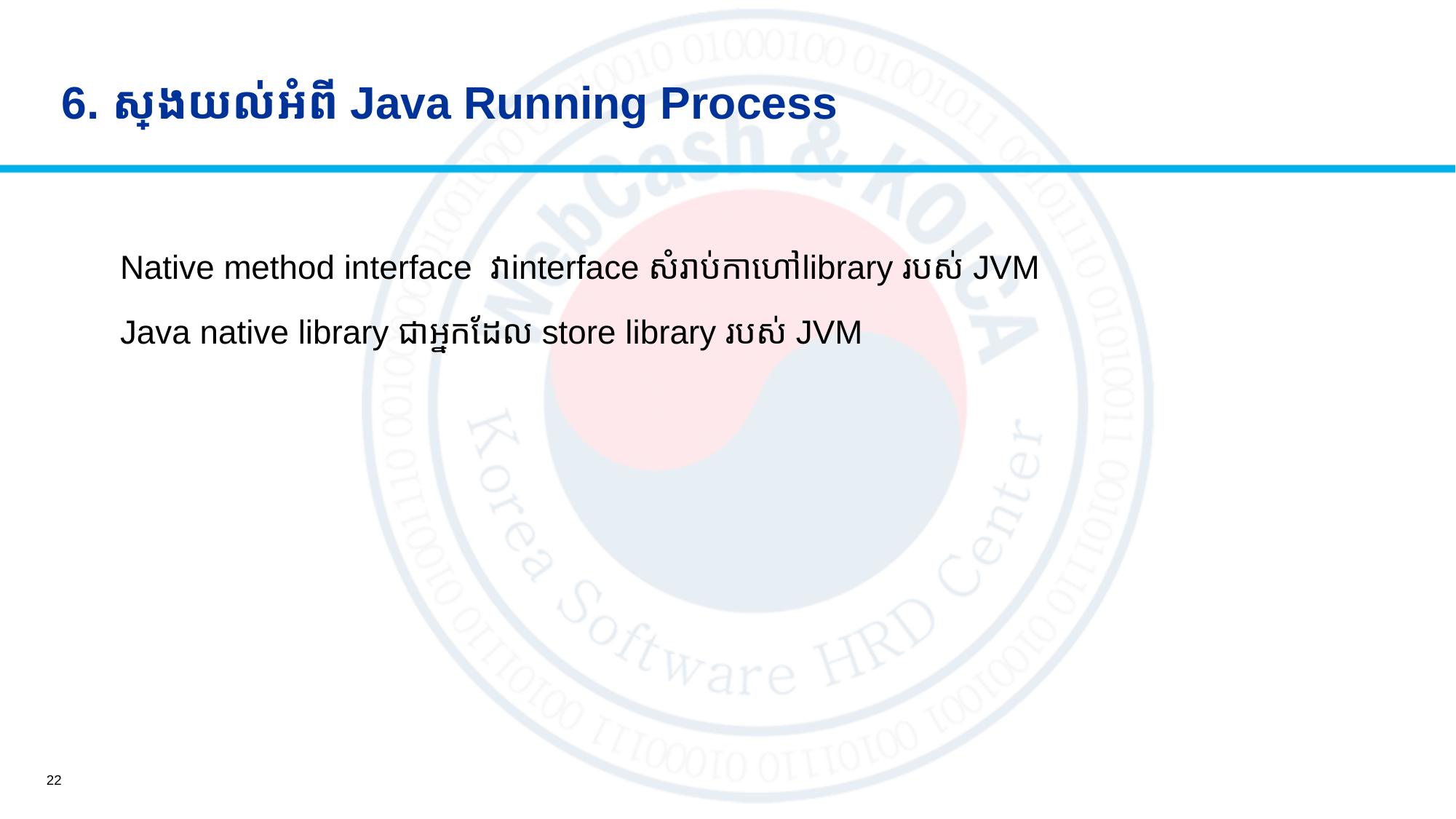

# 6. ស្វែងយល់អំពី Java Running Process

	Native method interface  វាinterface សំរាប់កាហៅlibrary របស់​ JVM
	Java native library ជាអ្នកដែល store library របស់​ JVM
22